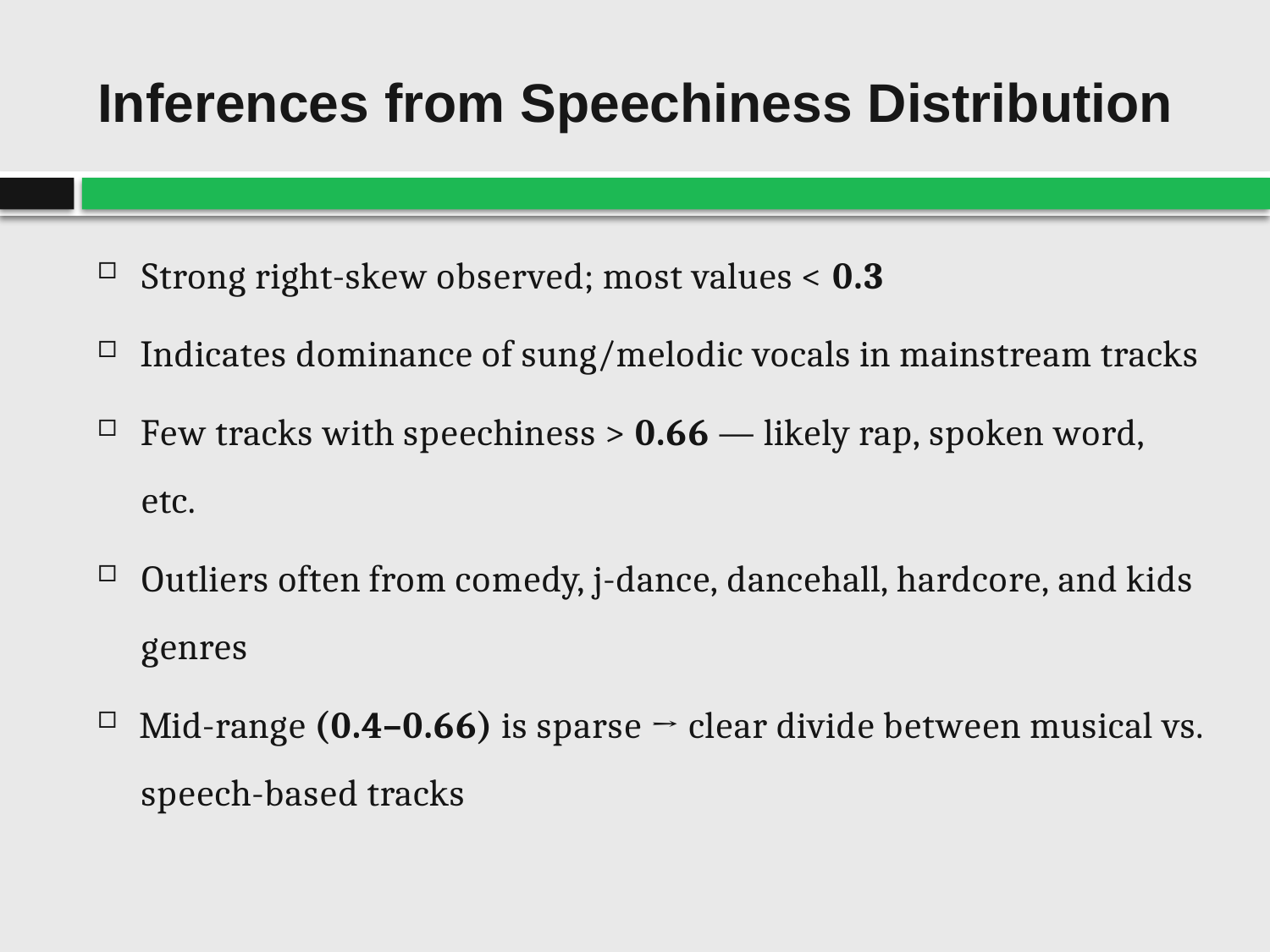

# Inferences from Speechiness Distribution
Strong right-skew observed; most values < 0.3
Indicates dominance of sung/melodic vocals in mainstream tracks
Few tracks with speechiness > 0.66 — likely rap, spoken word, etc.
Outliers often from comedy, j-dance, dancehall, hardcore, and kids genres
Mid-range (0.4–0.66) is sparse → clear divide between musical vs. speech-based tracks